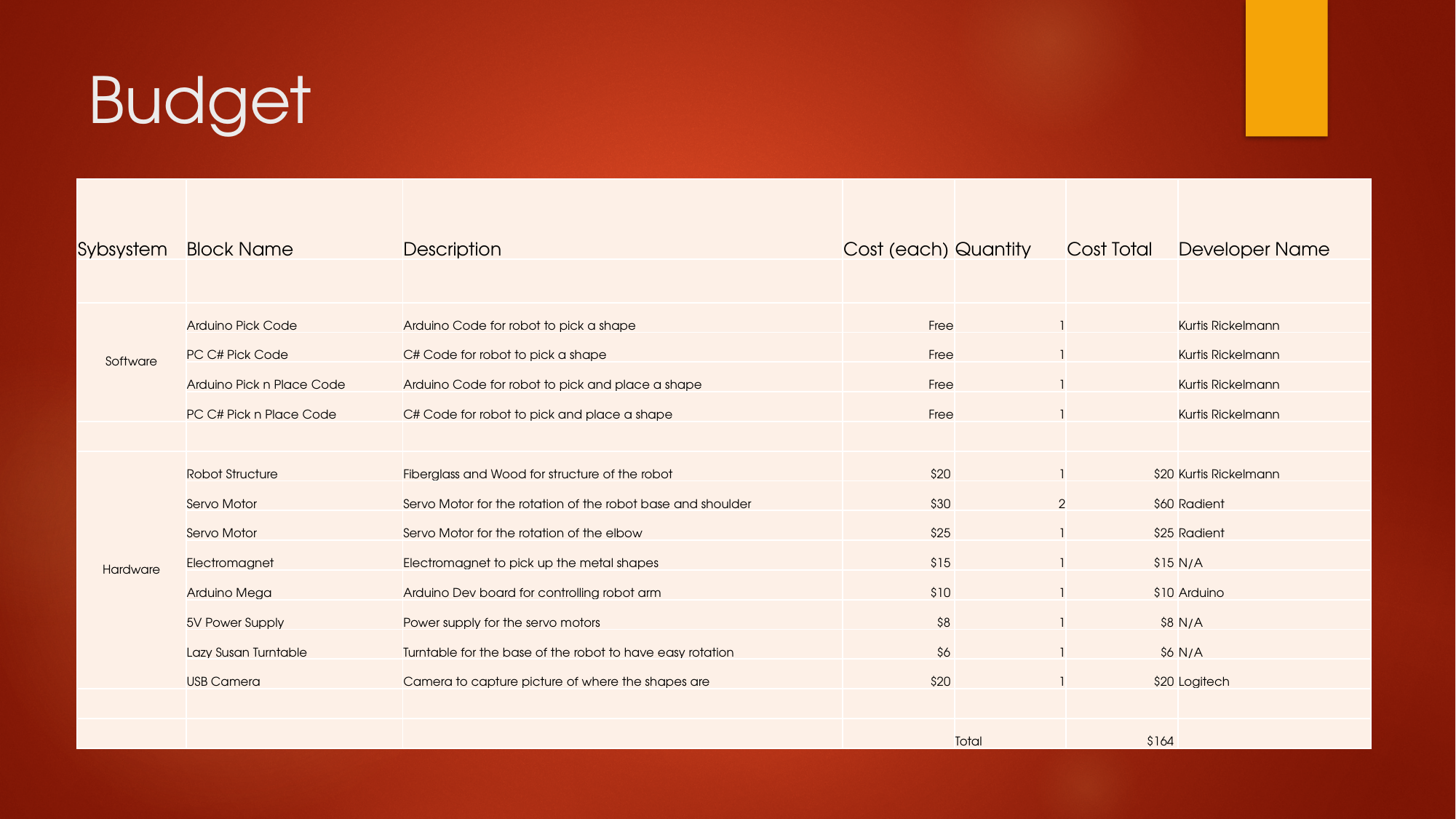

# Budget
| Sybsystem | Block Name | Description | Cost (each) | Quantity | Cost Total | Developer Name |
| --- | --- | --- | --- | --- | --- | --- |
|  |  |  |  |  |  |  |
| Software | Arduino Pick Code | Arduino Code for robot to pick a shape | Free | 1 |  | Kurtis Rickelmann |
|  | PC C# Pick Code | C# Code for robot to pick a shape | Free | 1 |  | Kurtis Rickelmann |
|  | Arduino Pick n Place Code | Arduino Code for robot to pick and place a shape | Free | 1 |  | Kurtis Rickelmann |
|  | PC C# Pick n Place Code | C# Code for robot to pick and place a shape | Free | 1 |  | Kurtis Rickelmann |
|  |  |  |  |  |  |  |
| Hardware | Robot Structure | Fiberglass and Wood for structure of the robot | $20 | 1 | $20 | Kurtis Rickelmann |
|  | Servo Motor | Servo Motor for the rotation of the robot base and shoulder | $30 | 2 | $60 | Radient |
|  | Servo Motor | Servo Motor for the rotation of the elbow | $25 | 1 | $25 | Radient |
|  | Electromagnet | Electromagnet to pick up the metal shapes | $15 | 1 | $15 | N/A |
|  | Arduino Mega | Arduino Dev board for controlling robot arm | $10 | 1 | $10 | Arduino |
|  | 5V Power Supply | Power supply for the servo motors | $8 | 1 | $8 | N/A |
|  | Lazy Susan Turntable | Turntable for the base of the robot to have easy rotation | $6 | 1 | $6 | N/A |
|  | USB Camera | Camera to capture picture of where the shapes are | $20 | 1 | $20 | Logitech |
|  |  |  |  |  |  |  |
|  |  |  |  | Total | $164 |  |